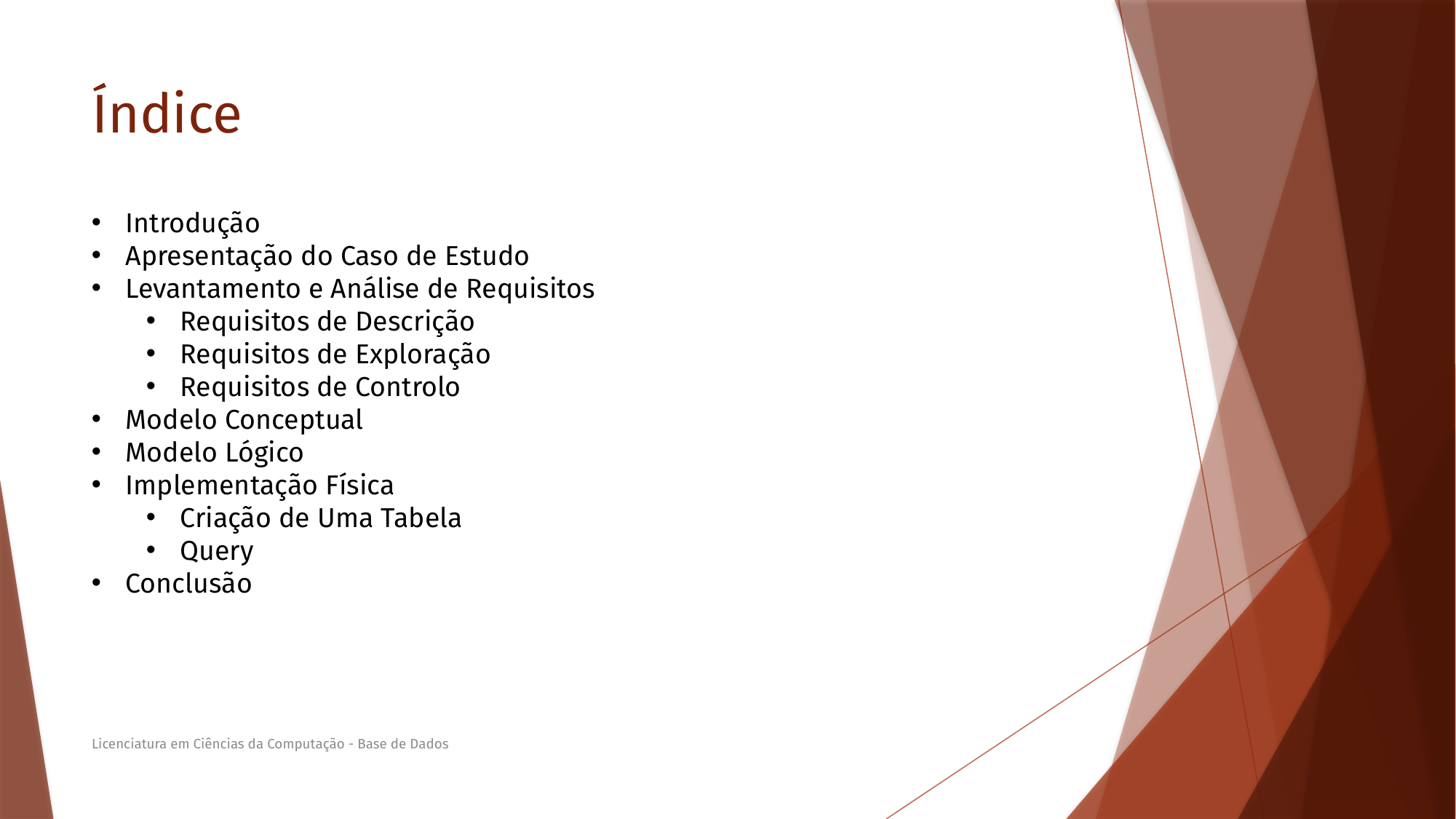

# Índice
Introdução
Apresentação do Caso de Estudo
Levantamento e Análise de Requisitos
Requisitos de Descrição
Requisitos de Exploração
Requisitos de Controlo
Modelo Conceptual
Modelo Lógico
Implementação Física
Criação de Uma Tabela
Query
Conclusão
Licenciatura em Ciências da Computação - Base de Dados